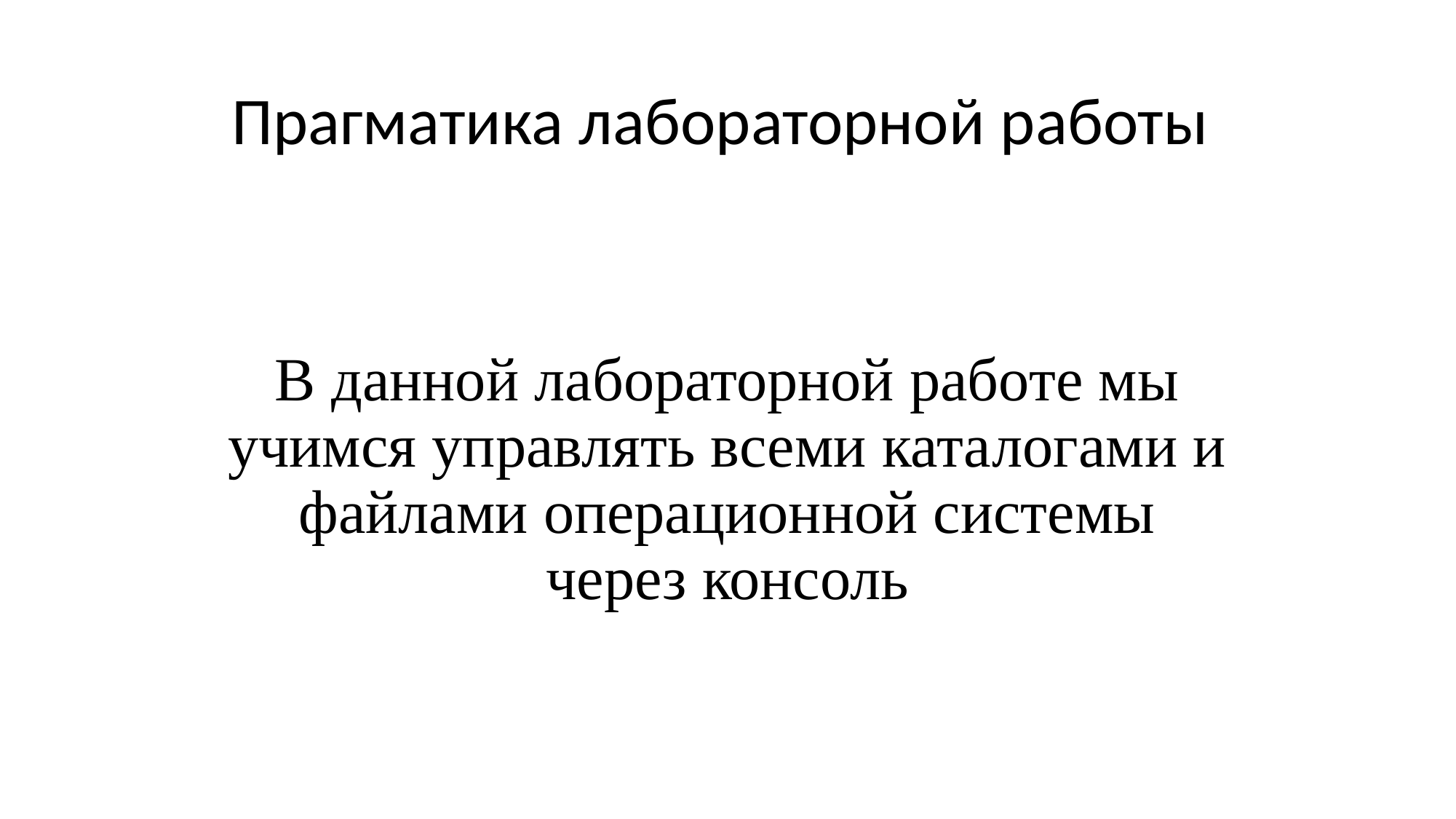

# Прагматика лабораторной работы
В данной лабораторной работе мы учимся управлять всеми каталогами и файлами операционной системы через консоль